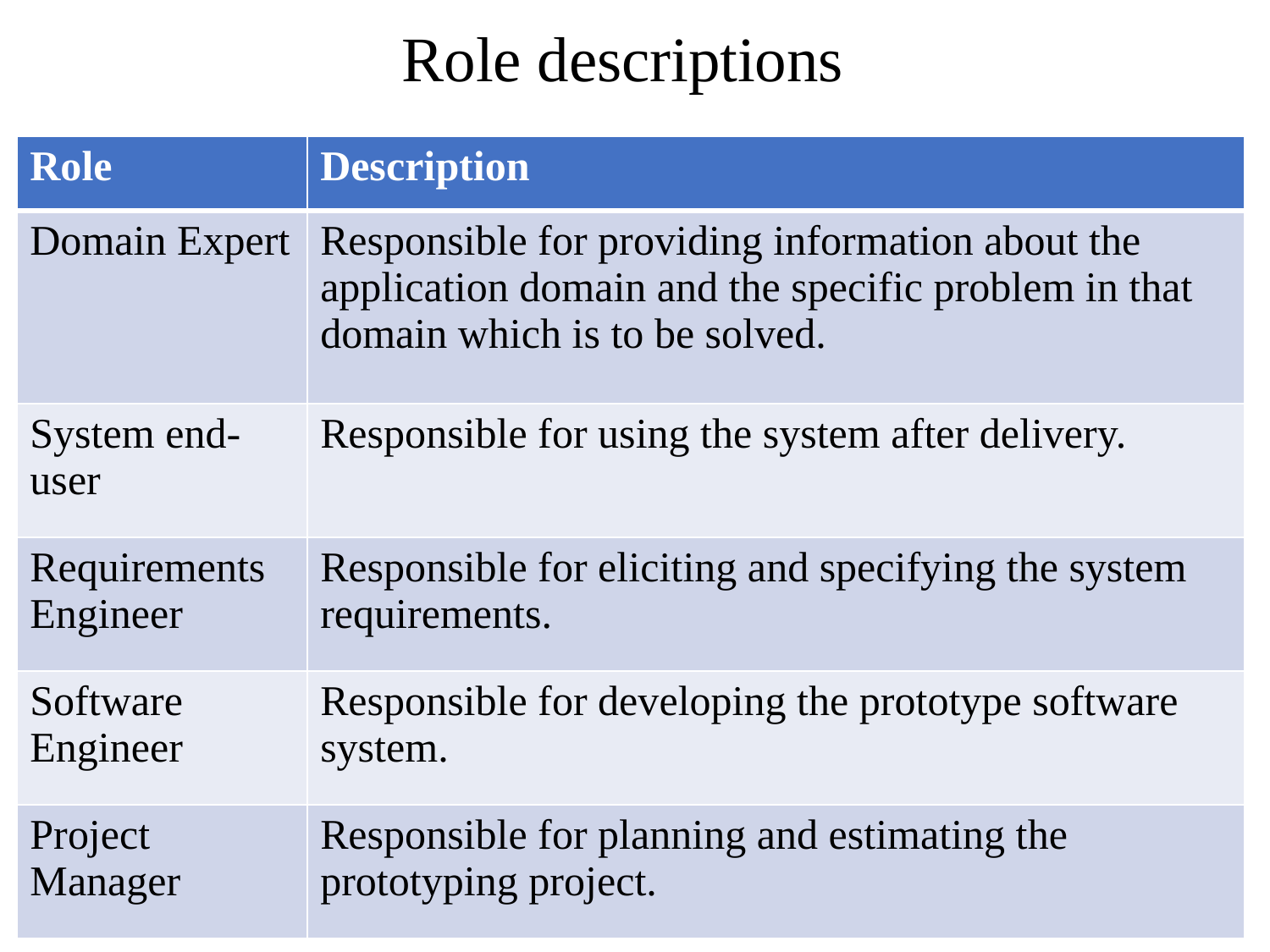

# Role descriptions
| Role | Description |
| --- | --- |
| Domain Expert | Responsible for providing information about the application domain and the specific problem in that domain which is to be solved. |
| System end-user | Responsible for using the system after delivery. |
| Requirements Engineer | Responsible for eliciting and specifying the system requirements. |
| Software Engineer | Responsible for developing the prototype software system. |
| Project Manager | Responsible for planning and estimating the prototyping project. |
16